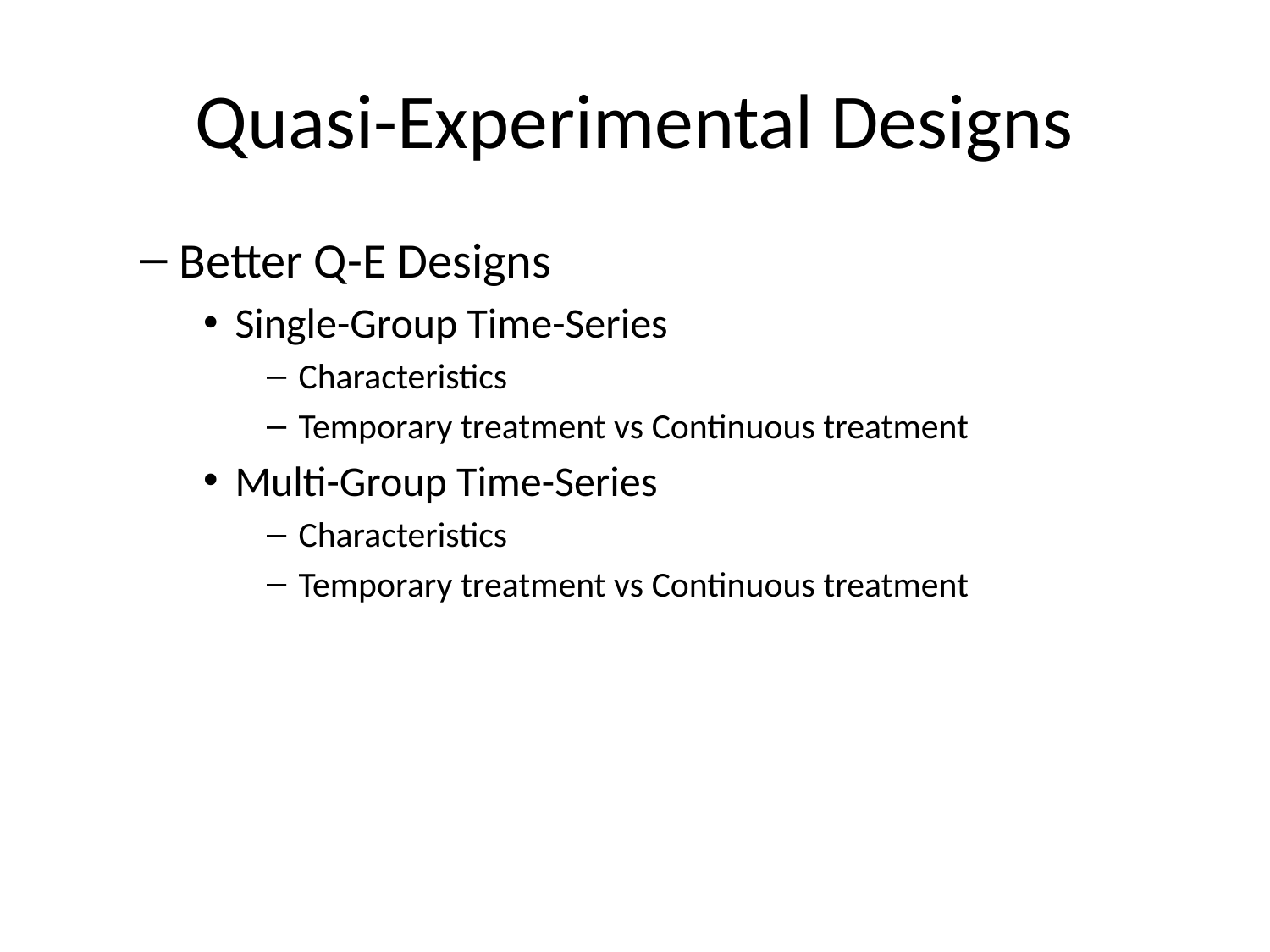

# Quasi-Experimental Designs
Better Q-E Designs
Single-Group Time-Series
Characteristics
Temporary treatment vs Continuous treatment
Multi-Group Time-Series
Characteristics
Temporary treatment vs Continuous treatment